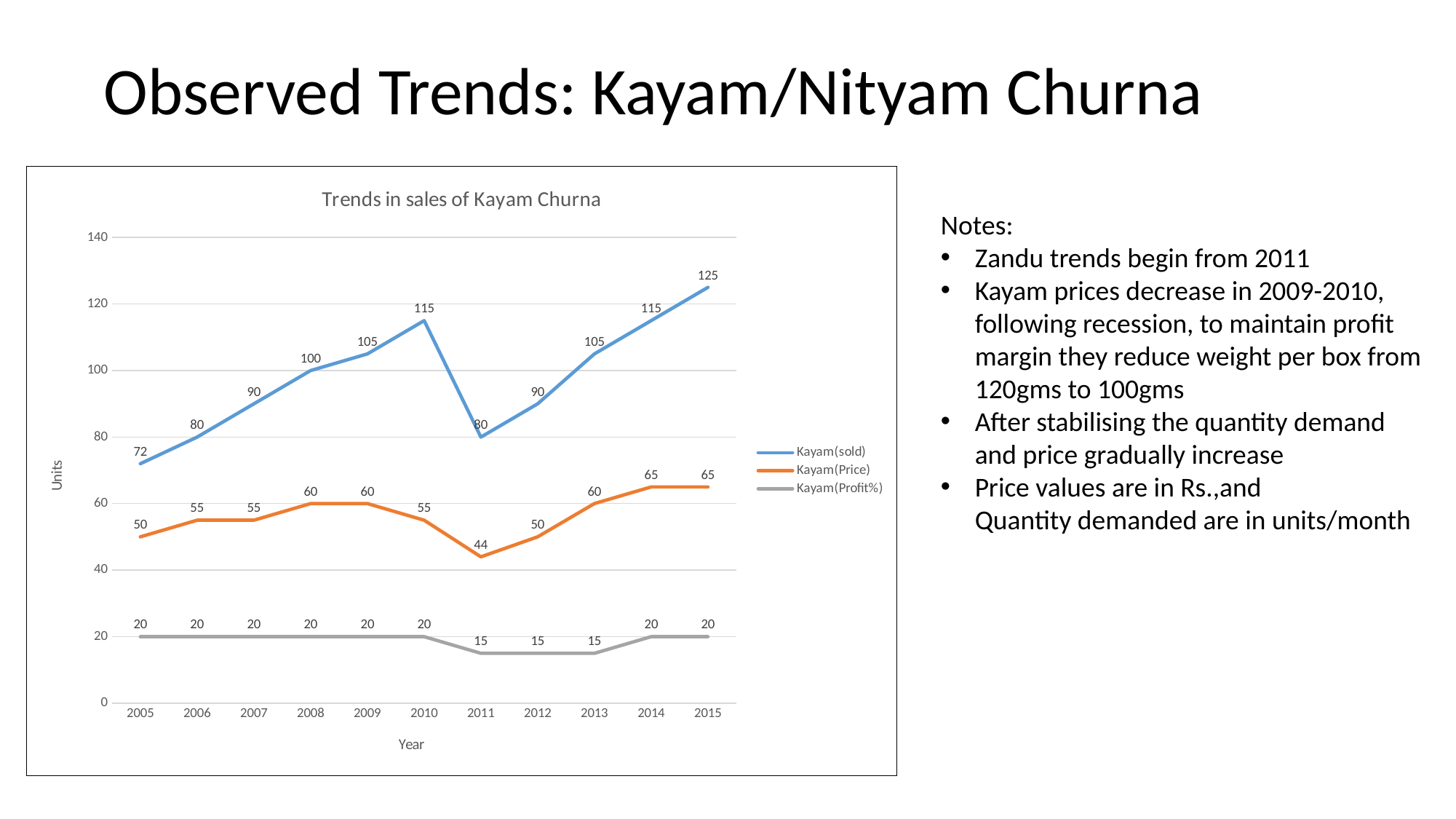

# Observed Trends: Kayam/Nityam Churna

### Chart: Trends in sales of Kayam Churna

| Category | Kayam(sold) | Kayam(Price) | Kayam(Profit%) |
|---|---|---|---|
| 2005 | 72.0 | 50.0 | 20.0 |
| 2006 | 80.0 | 55.0 | 20.0 |
| 2007 | 90.0 | 55.0 | 20.0 |
| 2008 | 100.0 | 60.0 | 20.0 |
| 2009 | 105.0 | 60.0 | 20.0 |
| 2010 | 115.0 | 55.0 | 20.0 |
| 2011 | 80.0 | 44.0 | 15.0 |
| 2012 | 90.0 | 50.0 | 15.0 |
| 2013 | 105.0 | 60.0 | 15.0 |
| 2014 | 115.0 | 65.0 | 20.0 |
| 2015 | 125.0 | 65.0 | 20.0 |
Notes:
Zandu trends begin from 2011
Kayam prices decrease in 2009-2010, following recession, to maintain profit margin they reduce weight per box from 120gms to 100gms
After stabilising the quantity demand and price gradually increase
Price values are in Rs.,and
Quantity demanded are in units/month